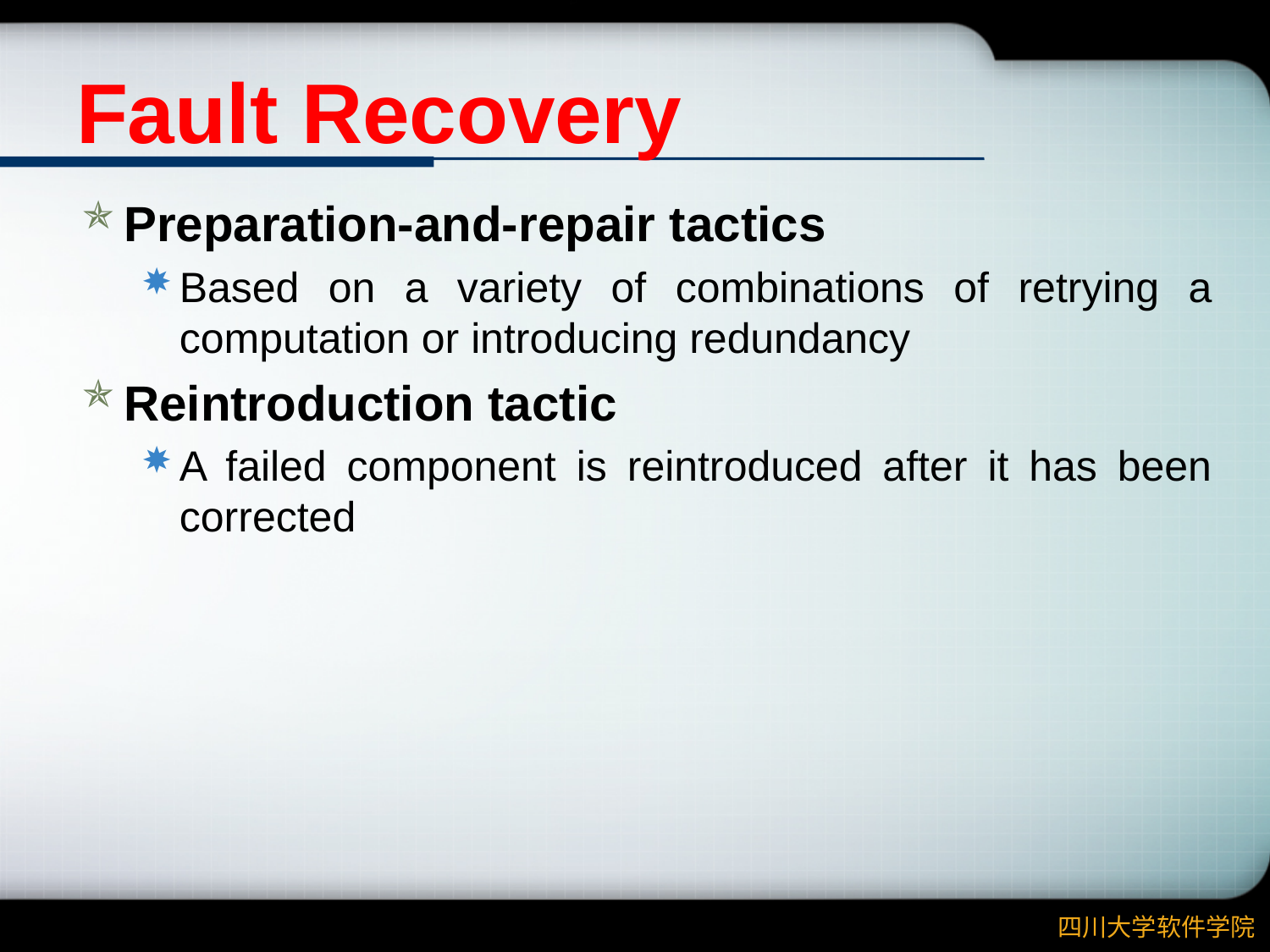

# Fault Recovery
Preparation-and-repair tactics
Based on a variety of combinations of retrying a computation or introducing redundancy
Reintroduction tactic
A failed component is reintroduced after it has been corrected